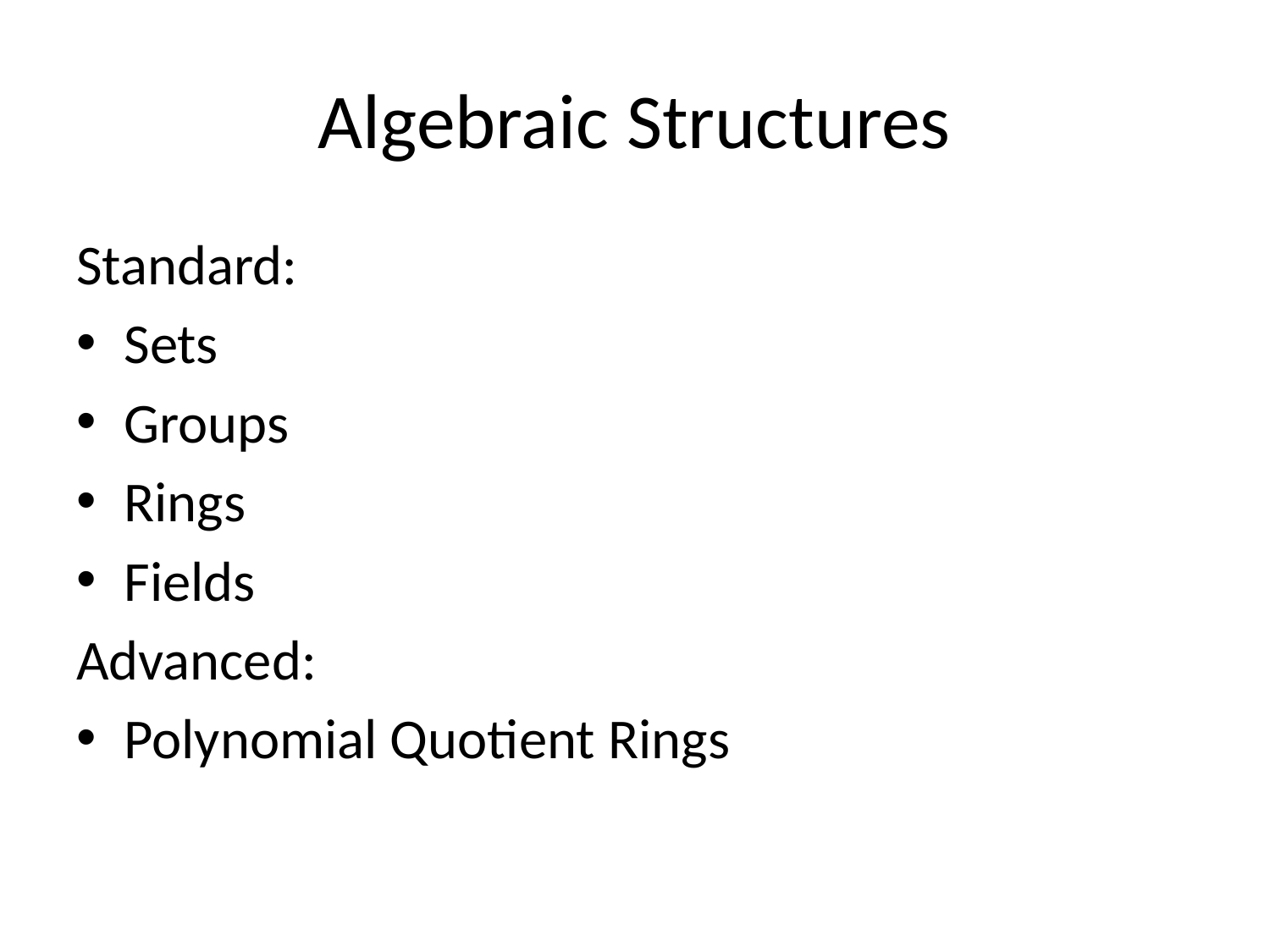

# Algebraic Structures
Standard:
Sets
Groups
Rings
Fields
Advanced:
Polynomial Quotient Rings